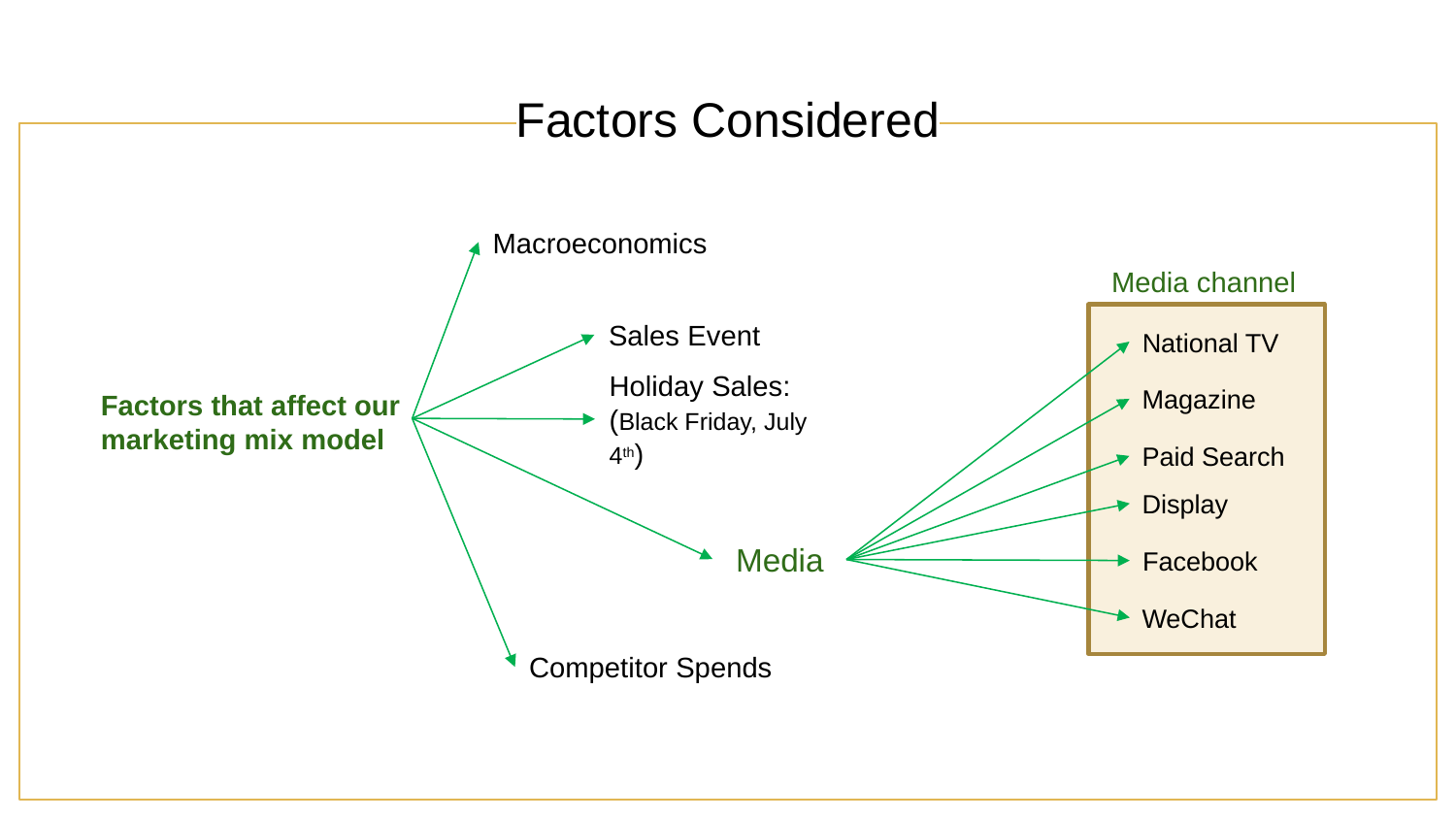

# Factors Considered
Macroeconomics
 Media channel

Sales Event
National TV
Holiday Sales:
(Black Friday, July 4th)
Magazine
Factors that affect our
marketing mix model
Paid Search
Display
 Media
Facebook
WeChat
Competitor Spends